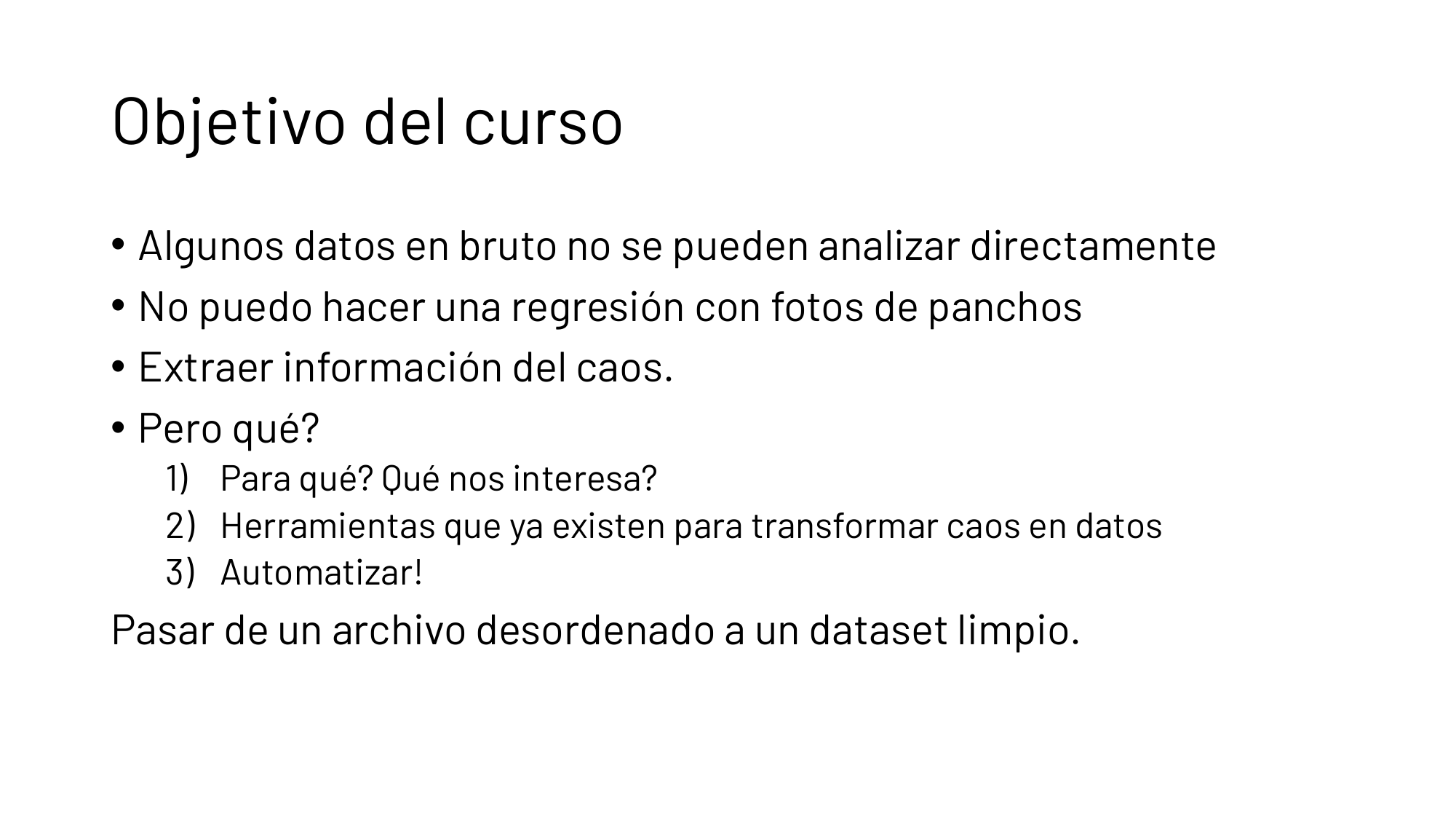

# Objetivo del curso
Algunos datos en bruto no se pueden analizar directamente
No puedo hacer una regresión con fotos de panchos
Extraer información del caos.
Pero qué?
Para qué? Qué nos interesa?
Herramientas que ya existen para transformar caos en datos
Automatizar!
Pasar de un archivo desordenado a un dataset limpio.